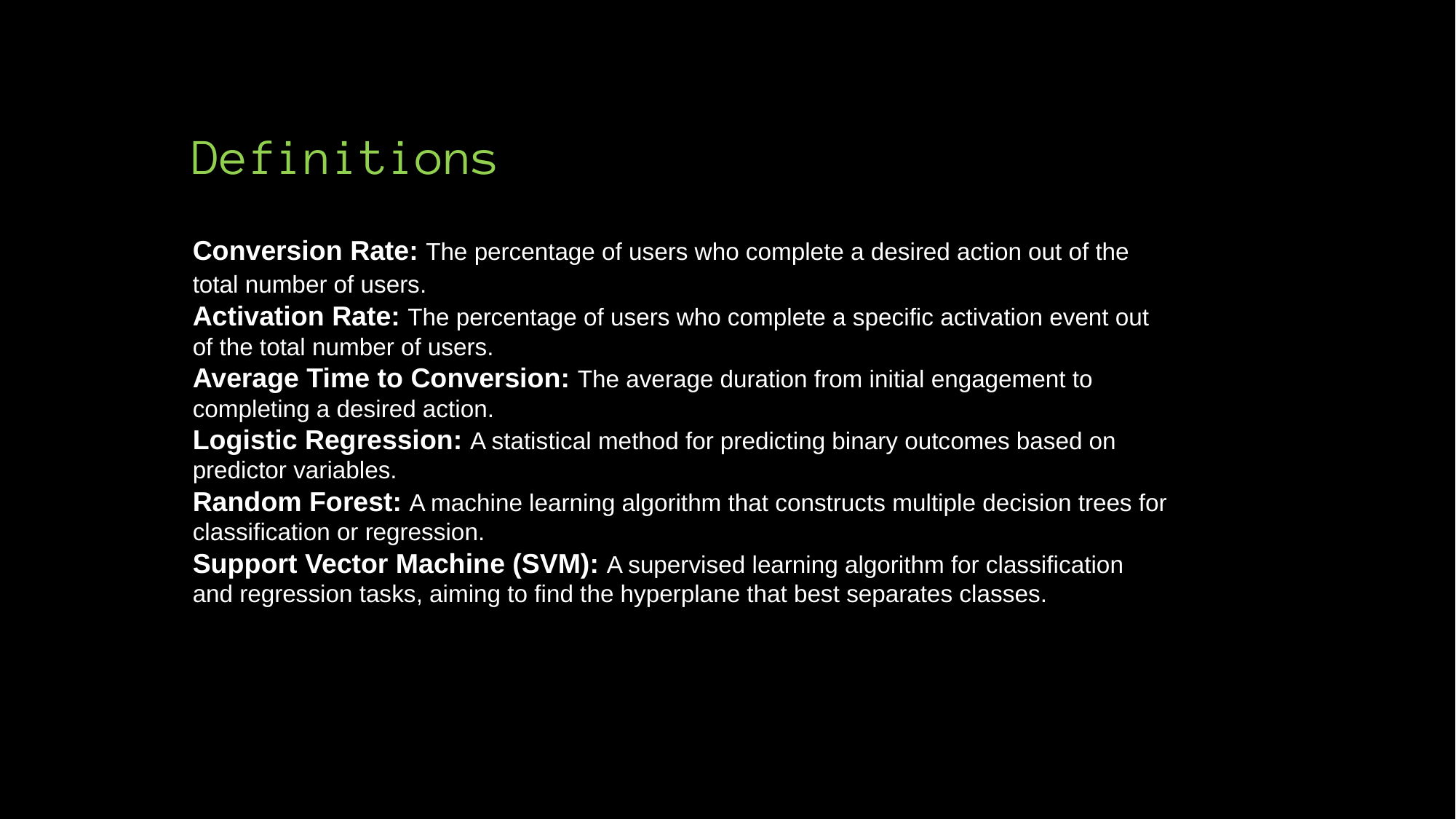

# Definitions
Conversion Rate: The percentage of users who complete a desired action out of the total number of users.
Activation Rate: The percentage of users who complete a specific activation event out of the total number of users.
Average Time to Conversion: The average duration from initial engagement to completing a desired action.
Logistic Regression: A statistical method for predicting binary outcomes based on predictor variables.
Random Forest: A machine learning algorithm that constructs multiple decision trees for classification or regression.
Support Vector Machine (SVM): A supervised learning algorithm for classification and regression tasks, aiming to find the hyperplane that best separates classes.